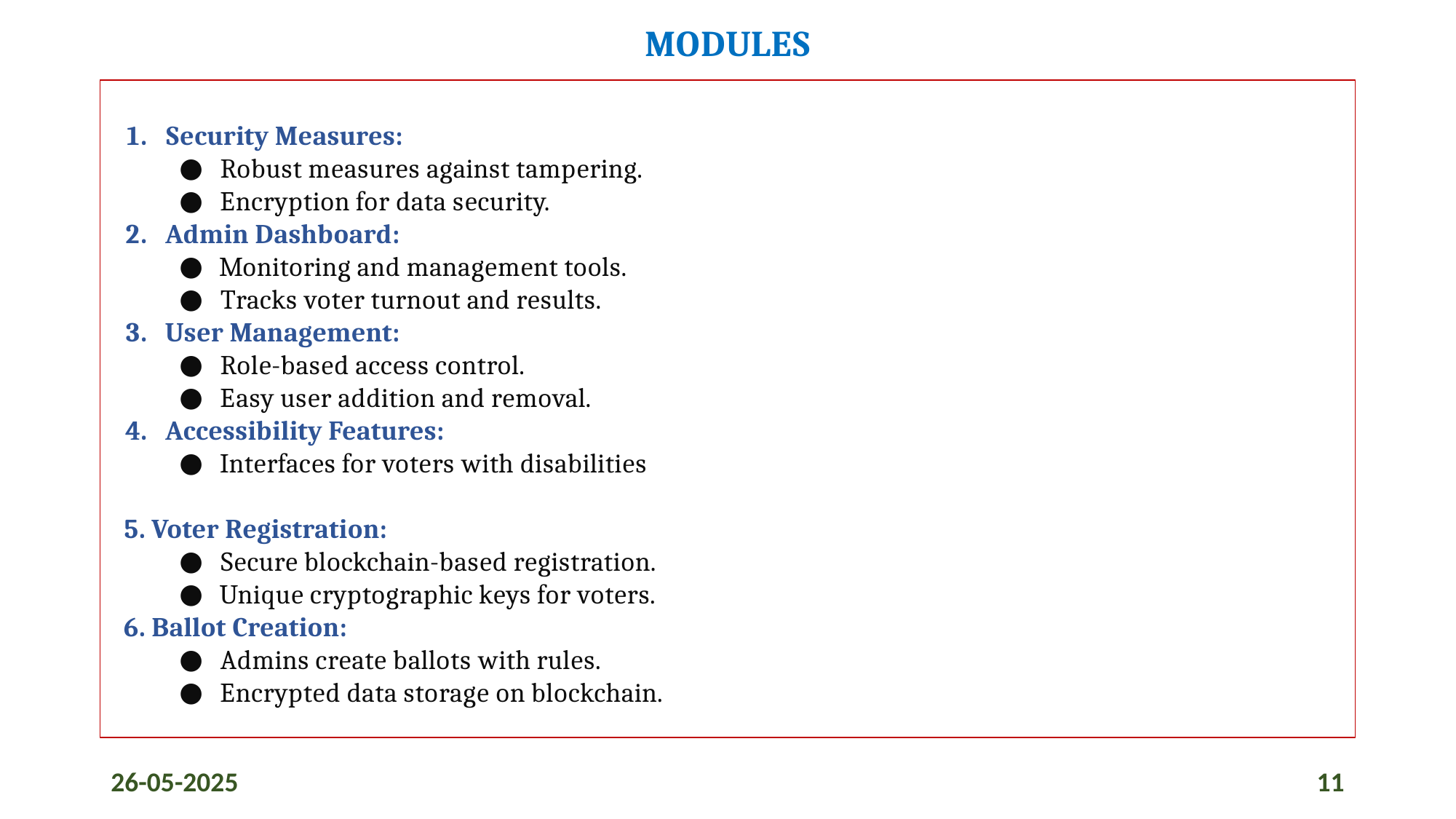

# MODULES

Security Measures:
Robust measures against tampering.
Encryption for data security.
Admin Dashboard:
Monitoring and management tools.
Tracks voter turnout and results.
User Management:
Role-based access control.
Easy user addition and removal.
Accessibility Features:
Interfaces for voters with disabilities

  5. Voter Registration:
Secure blockchain-based registration.
Unique cryptographic keys for voters.
  6. Ballot Creation:
Admins create ballots with rules.
Encrypted data storage on blockchain.

26-05-2025
11